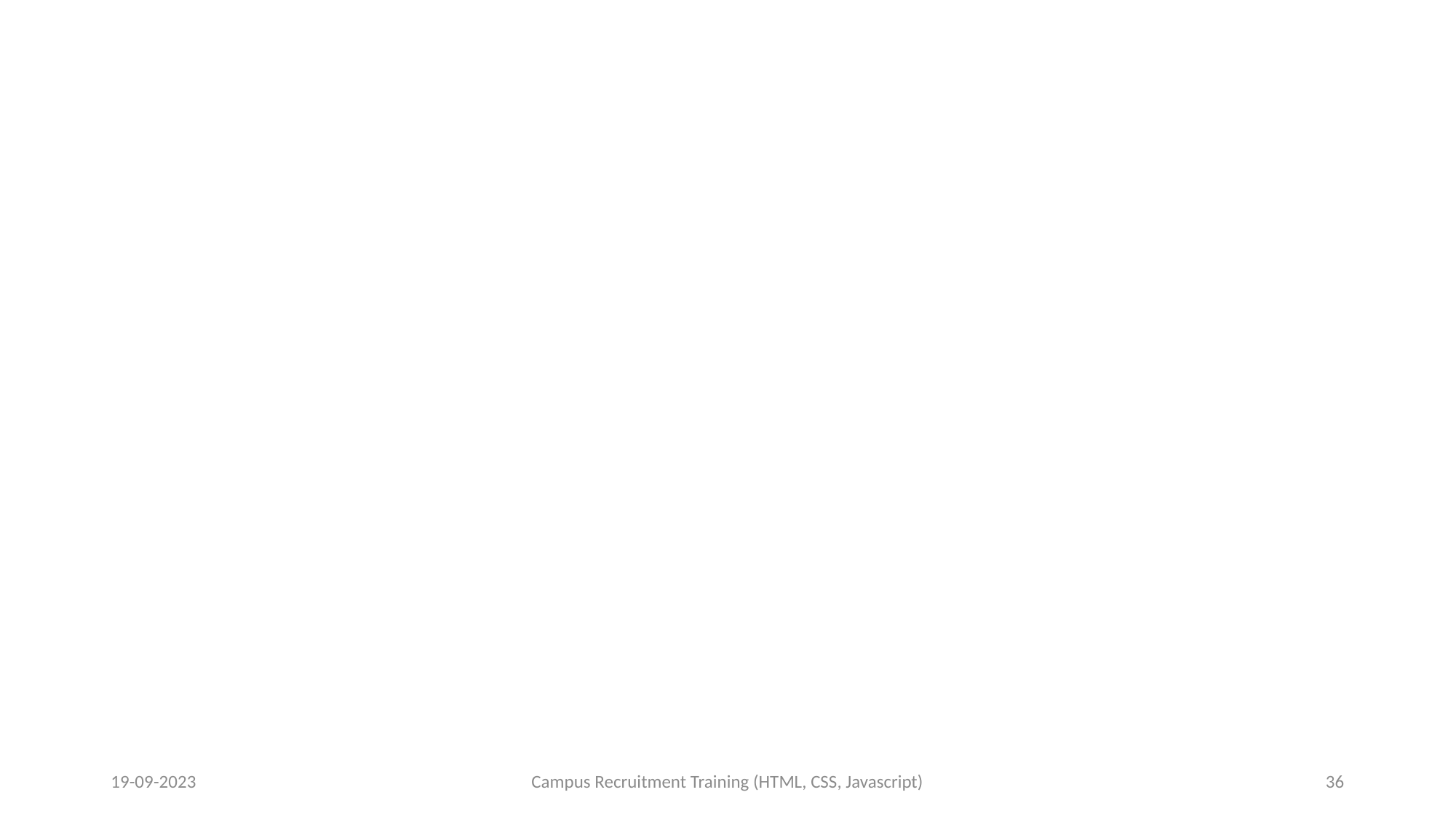

#

19-09-2023
Campus Recruitment Training (HTML, CSS, Javascript)
36